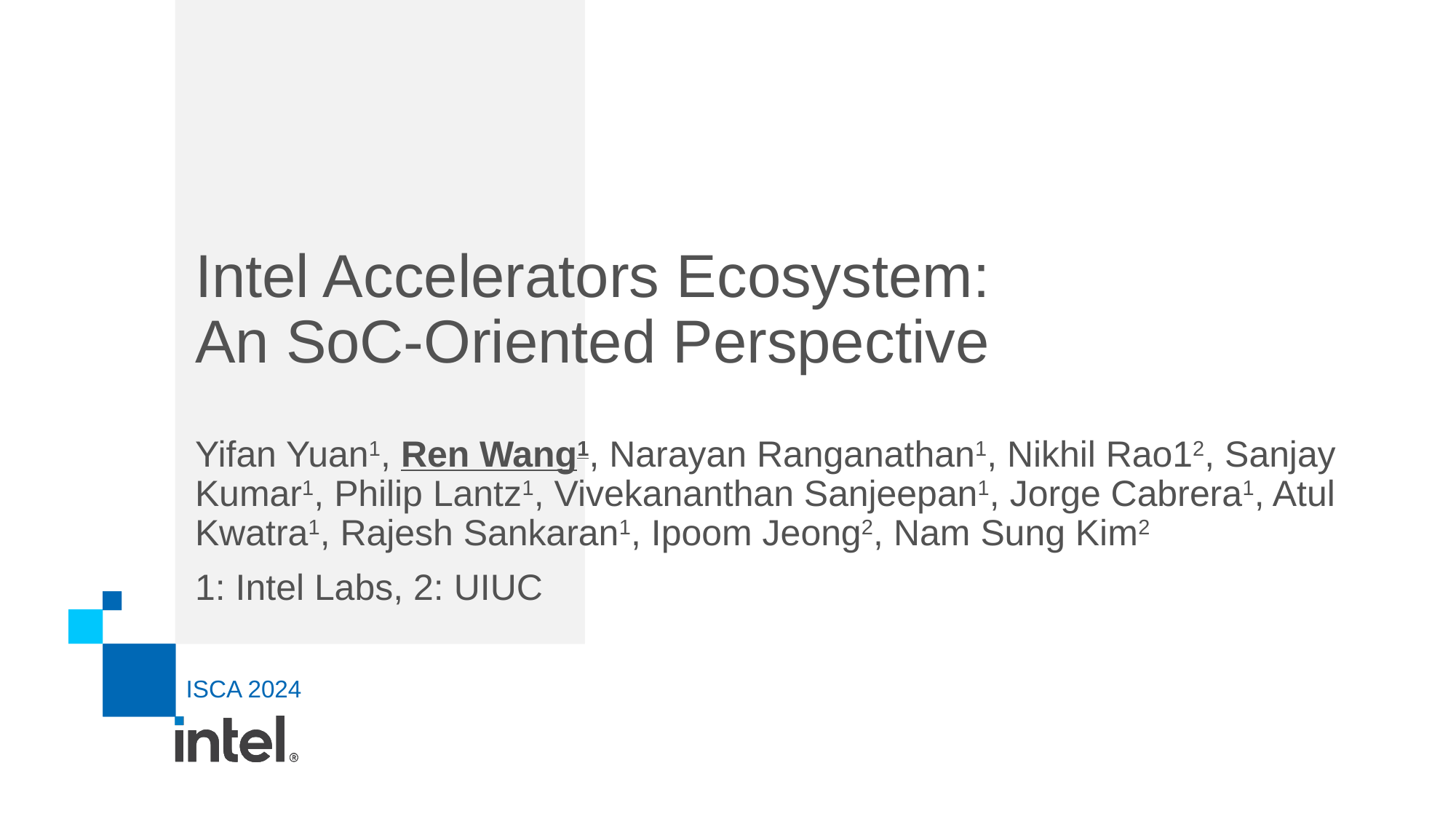

# Intel Accelerators Ecosystem: An SoC-Oriented Perspective
Yifan Yuan1, Ren Wang1, Narayan Ranganathan1, Nikhil Rao12, Sanjay Kumar1, Philip Lantz1, Vivekananthan Sanjeepan1, Jorge Cabrera1, Atul Kwatra1, Rajesh Sankaran1, Ipoom Jeong2, Nam Sung Kim2
1: Intel Labs, 2: UIUC
ISCA 2024